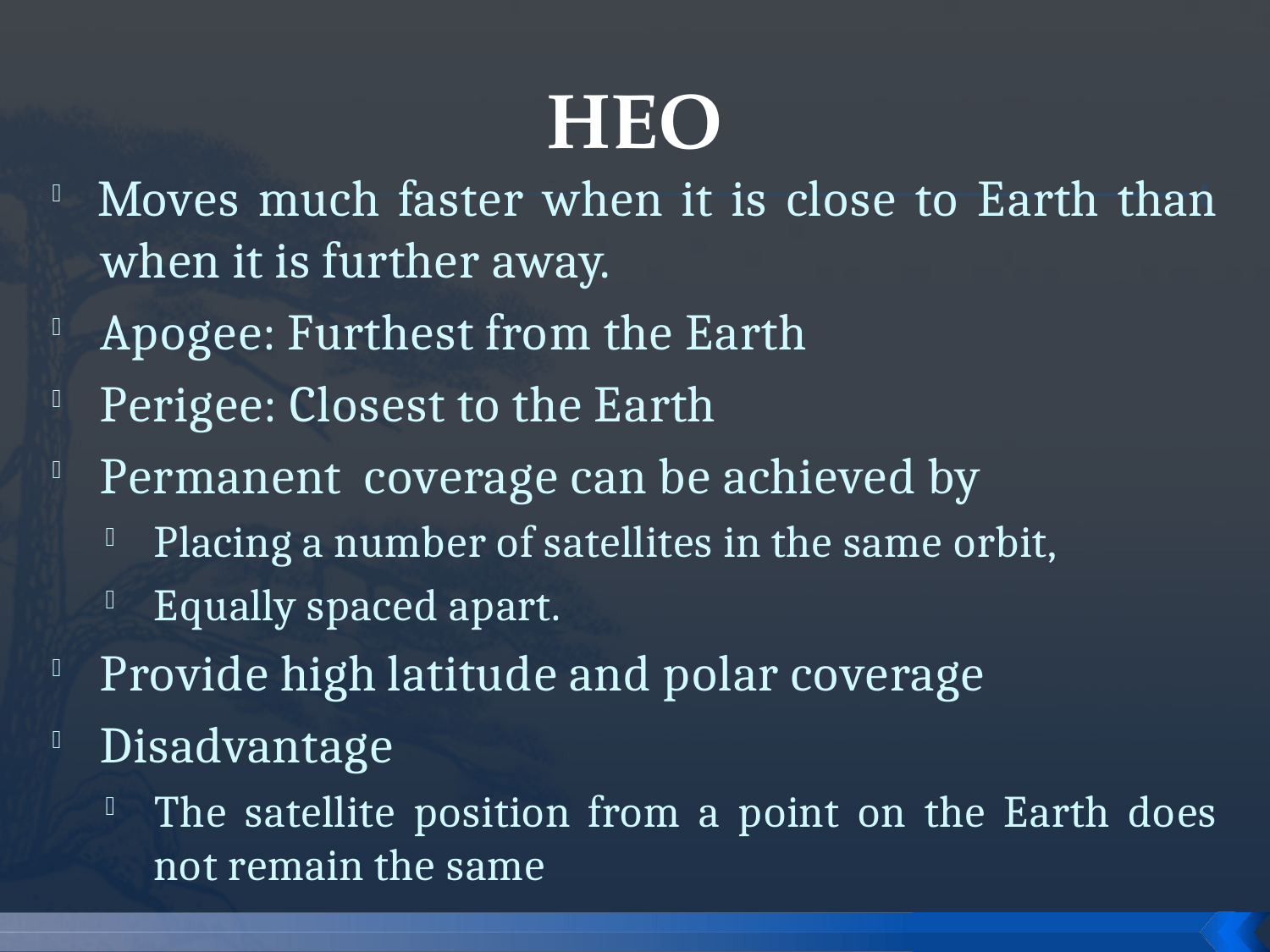

# HEO
Moves much faster when it is close to Earth than when it is further away.
Apogee: Furthest from the Earth
Perigee: Closest to the Earth
Permanent  coverage can be achieved by
Placing a number of satellites in the same orbit,
Equally spaced apart.
Provide high latitude and polar coverage
Disadvantage
The satellite position from a point on the Earth does not remain the same